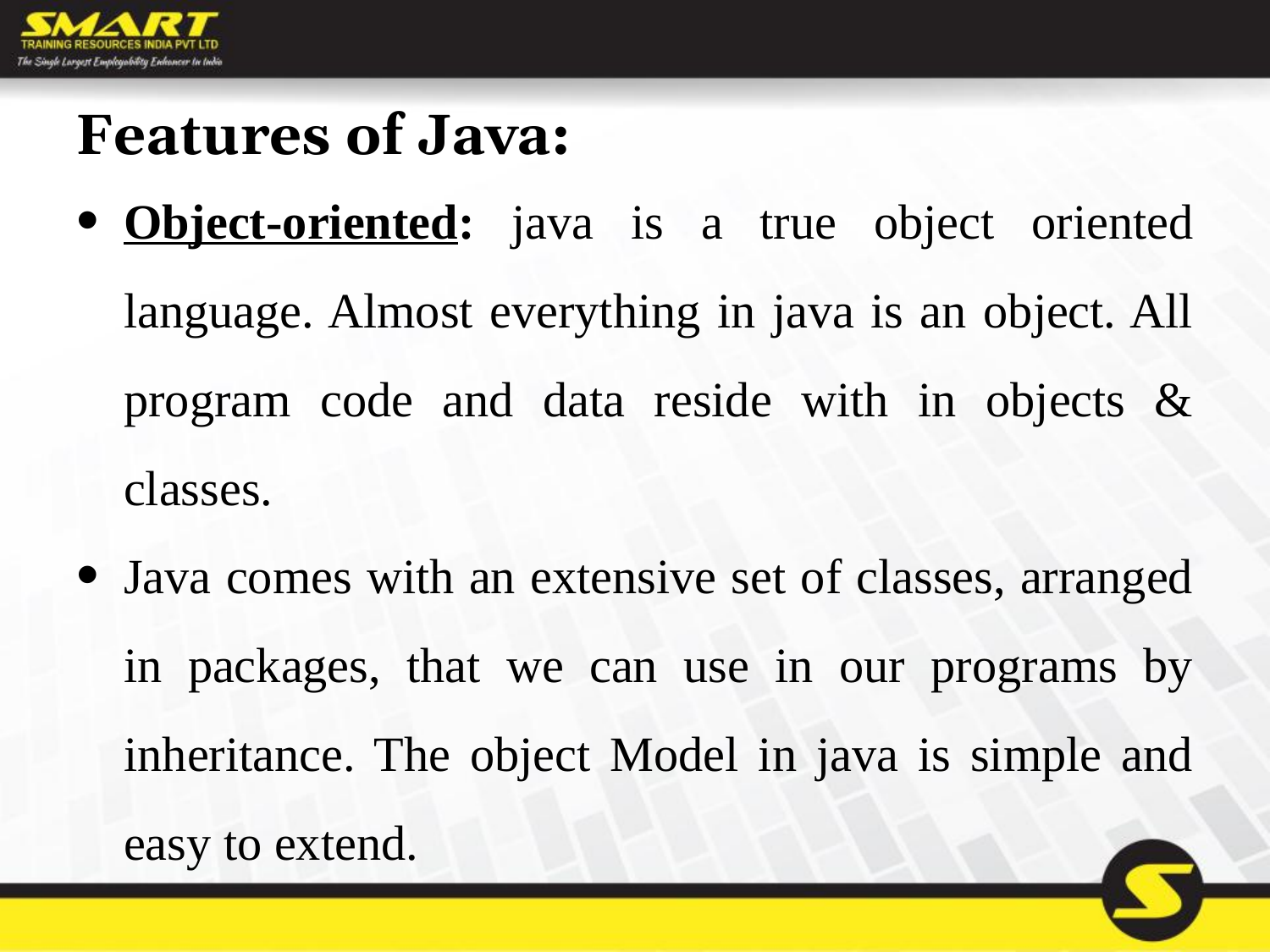

Features of Java:
Object-oriented: java is a true object oriented language. Almost everything in java is an object. All program code and data reside with in objects & classes.
Java comes with an extensive set of classes, arranged in packages, that we can use in our programs by inheritance. The object Model in java is simple and easy to extend.